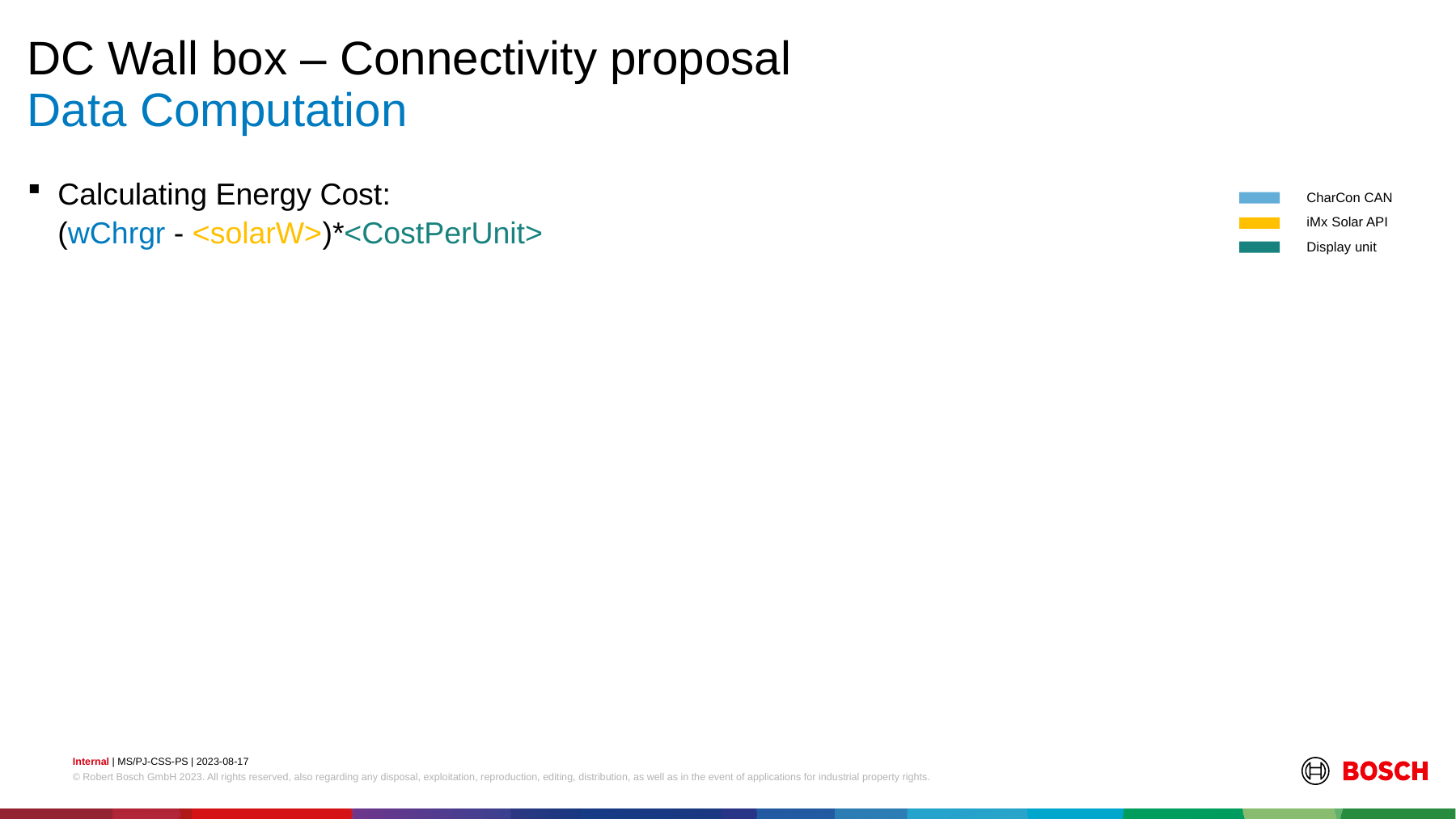

DC Wall box – Connectivity proposal
# Data Computation
Calculating Energy Cost:
(wChrgr - <solarW>)*<CostPerUnit>
CharCon CAN
iMx Solar API
Display unit